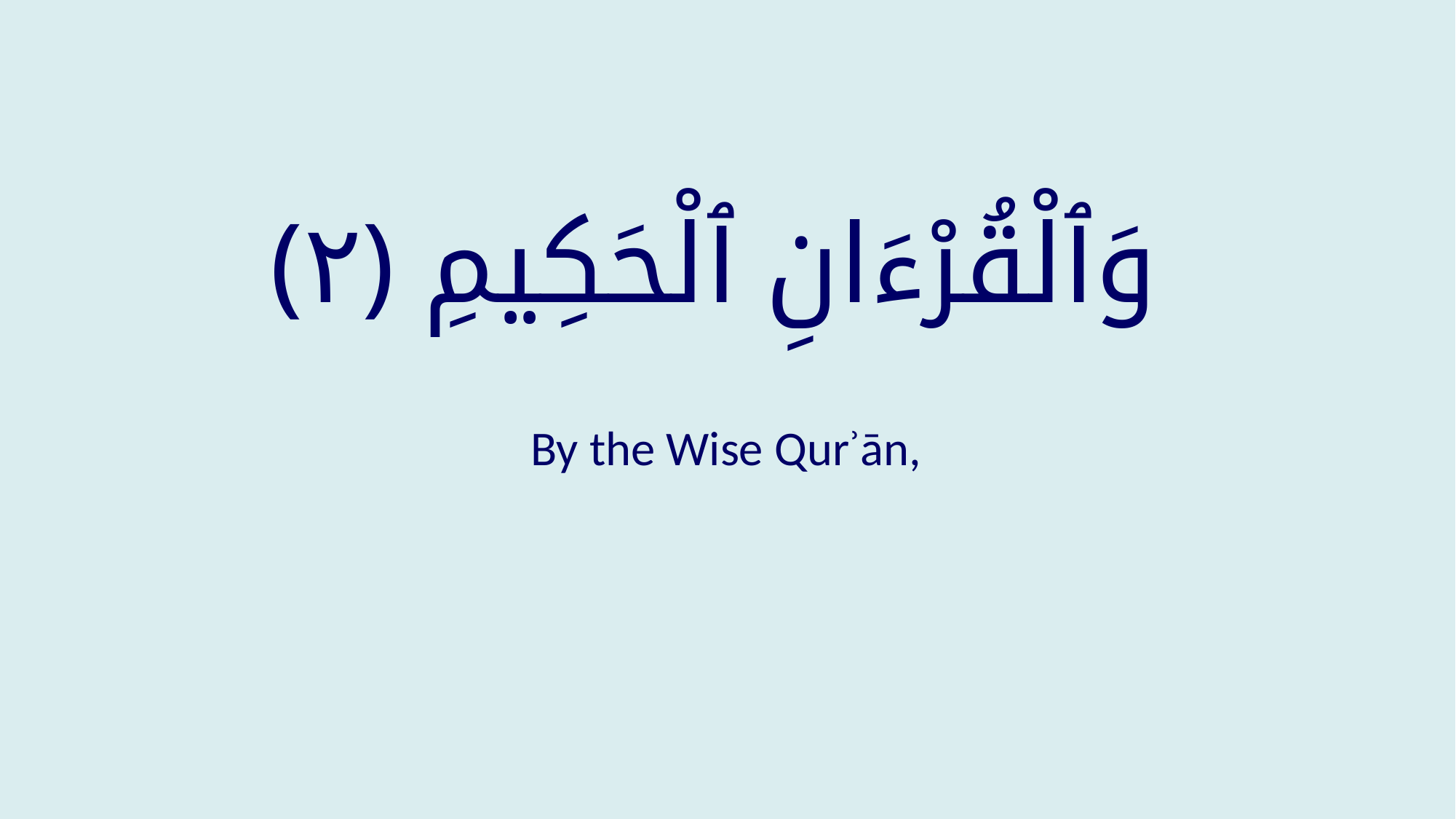

# وَٱلْقُرْءَانِ ٱلْحَكِيمِ ﴿٢﴾
By the Wise Qurʾān,